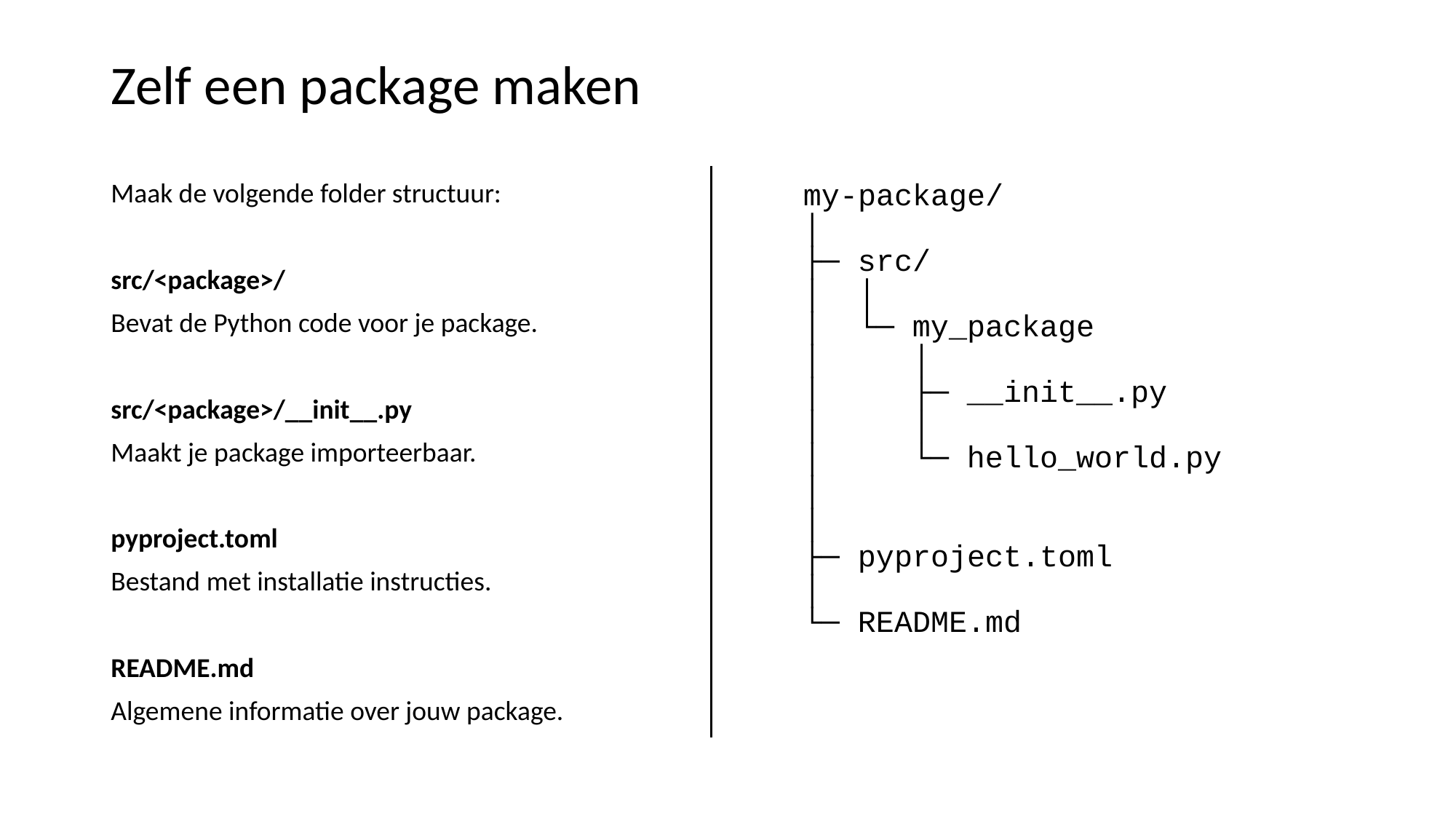

# Zelf een package maken
Maak de volgende folder structuur:

src/<package>/
Bevat de Python code voor je package.

src/<package>/__init__.py
Maakt je package importeerbaar.

pyproject.toml
Bestand met installatie instructies.

README.md
Algemene informatie over jouw package.
my-package/
│
├─ src/
│  │
│  └─ my_package
│     │
│     ├─ __init__.py
│     │
│     └─ hello_world.py
│
│
├─ pyproject.toml
│
└─ README.md